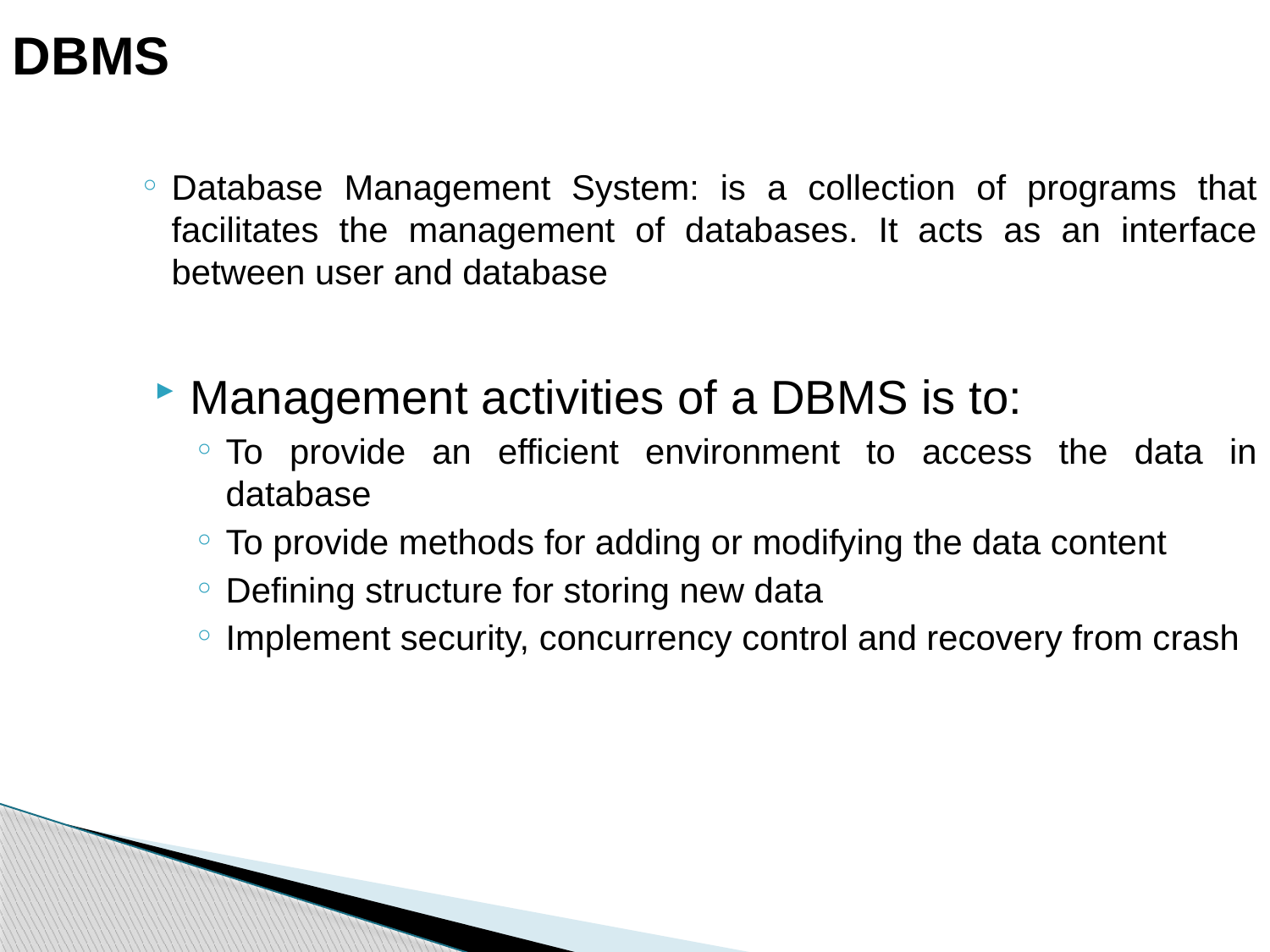

DBMS
Database Management System: is a collection of programs that facilitates the management of databases. It acts as an interface between user and database

Management activities of a DBMS is to:
To provide an efficient environment to access the data in database
To provide methods for adding or modifying the data content
Defining structure for storing new data
Implement security, concurrency control and recovery from crash